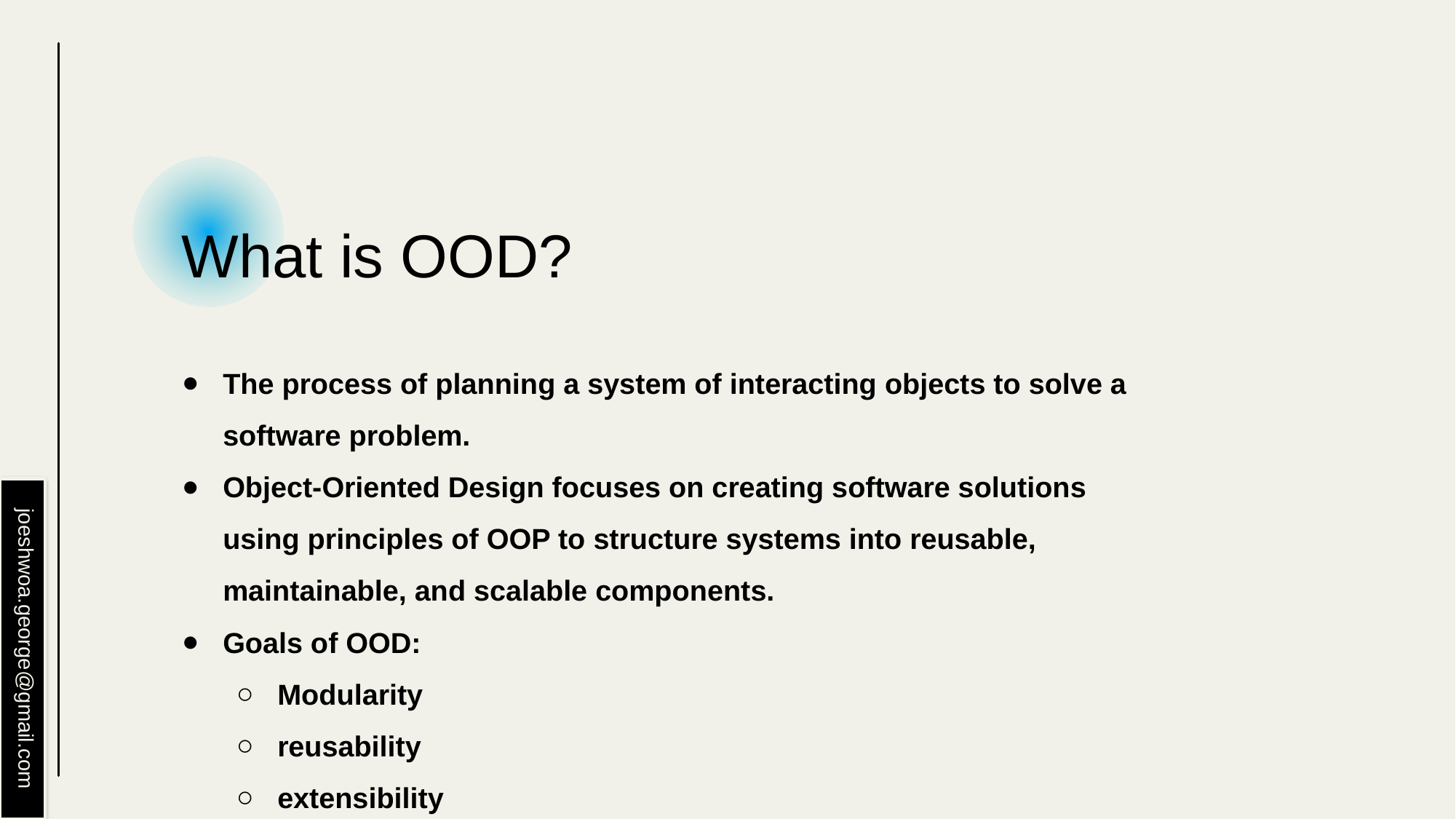

# What is OOD?
The process of planning a system of interacting objects to solve a software problem.
Object-Oriented Design focuses on creating software solutions using principles of OOP to structure systems into reusable, maintainable, and scalable components.
Goals of OOD:
Modularity
reusability
extensibility
joeshwoa.george@gmail.com